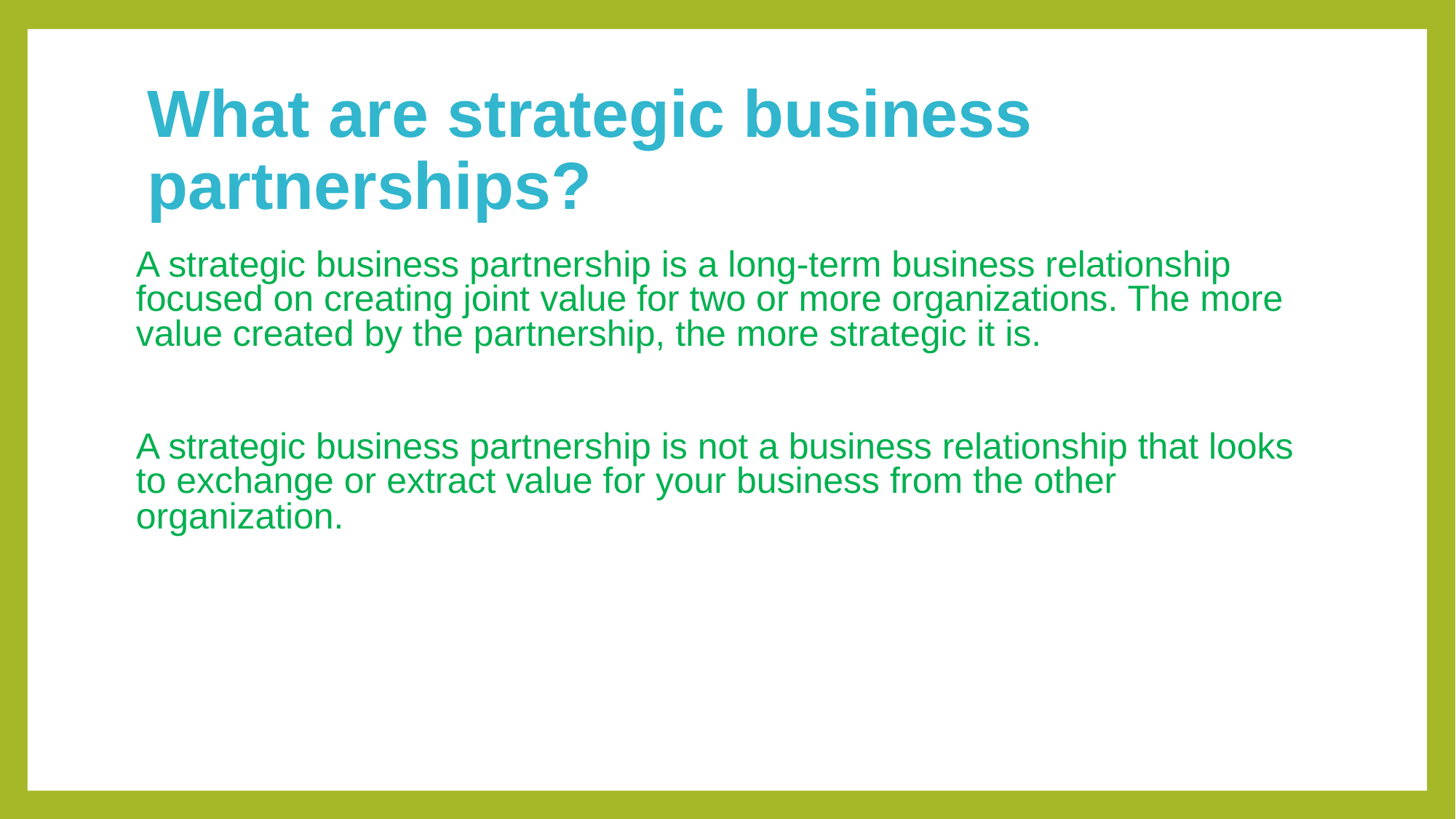

# What are strategic business partnerships?
A strategic business partnership is a long-term business relationship focused on creating joint value for two or more organizations. The more value created by the partnership, the more strategic it is.

A strategic business partnership is not a business relationship that looks to exchange or extract value for your business from the other organization.